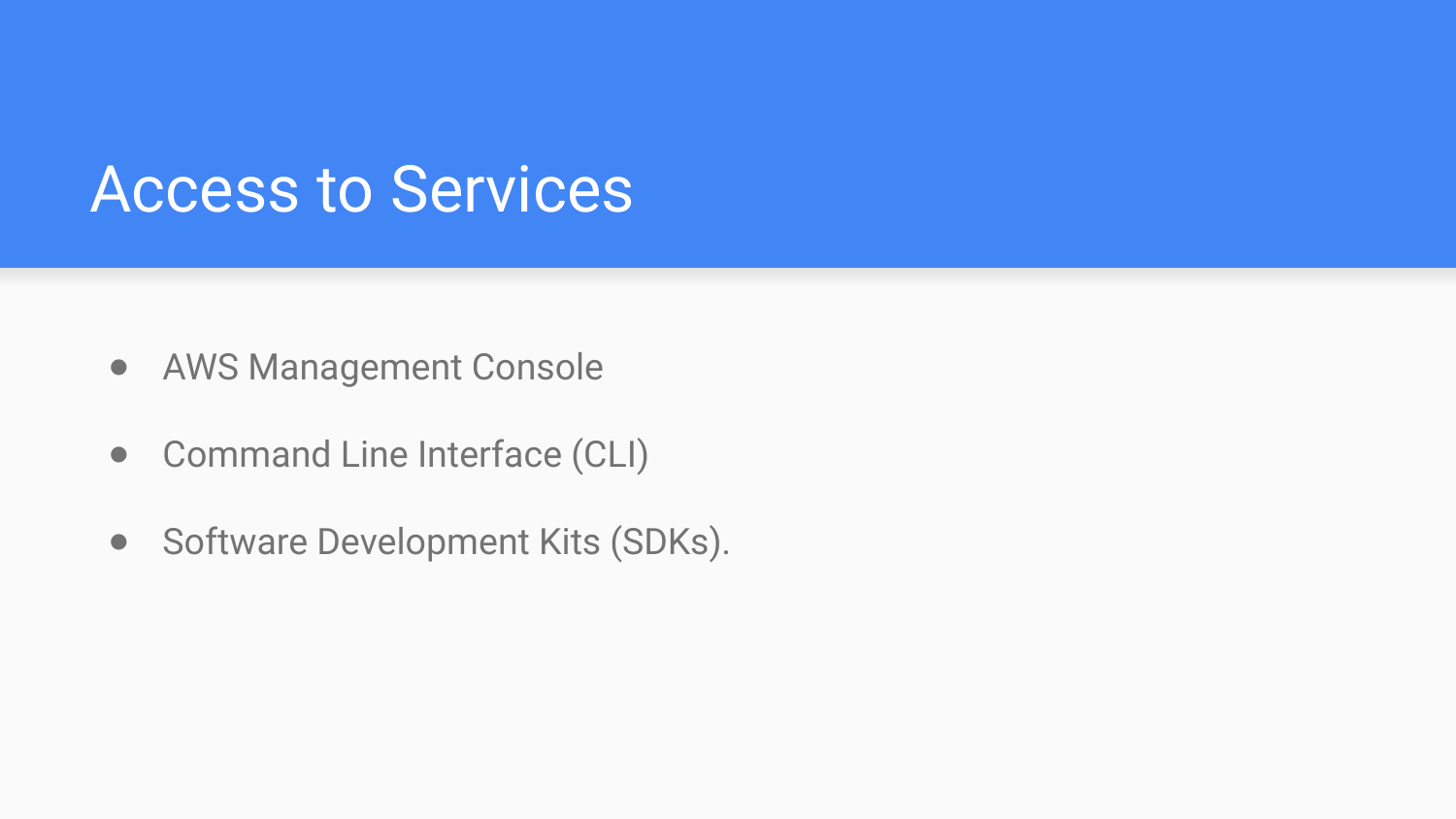

# Access to Services
AWS Management Console
Command Line Interface (CLI)
Software Development Kits (SDKs).